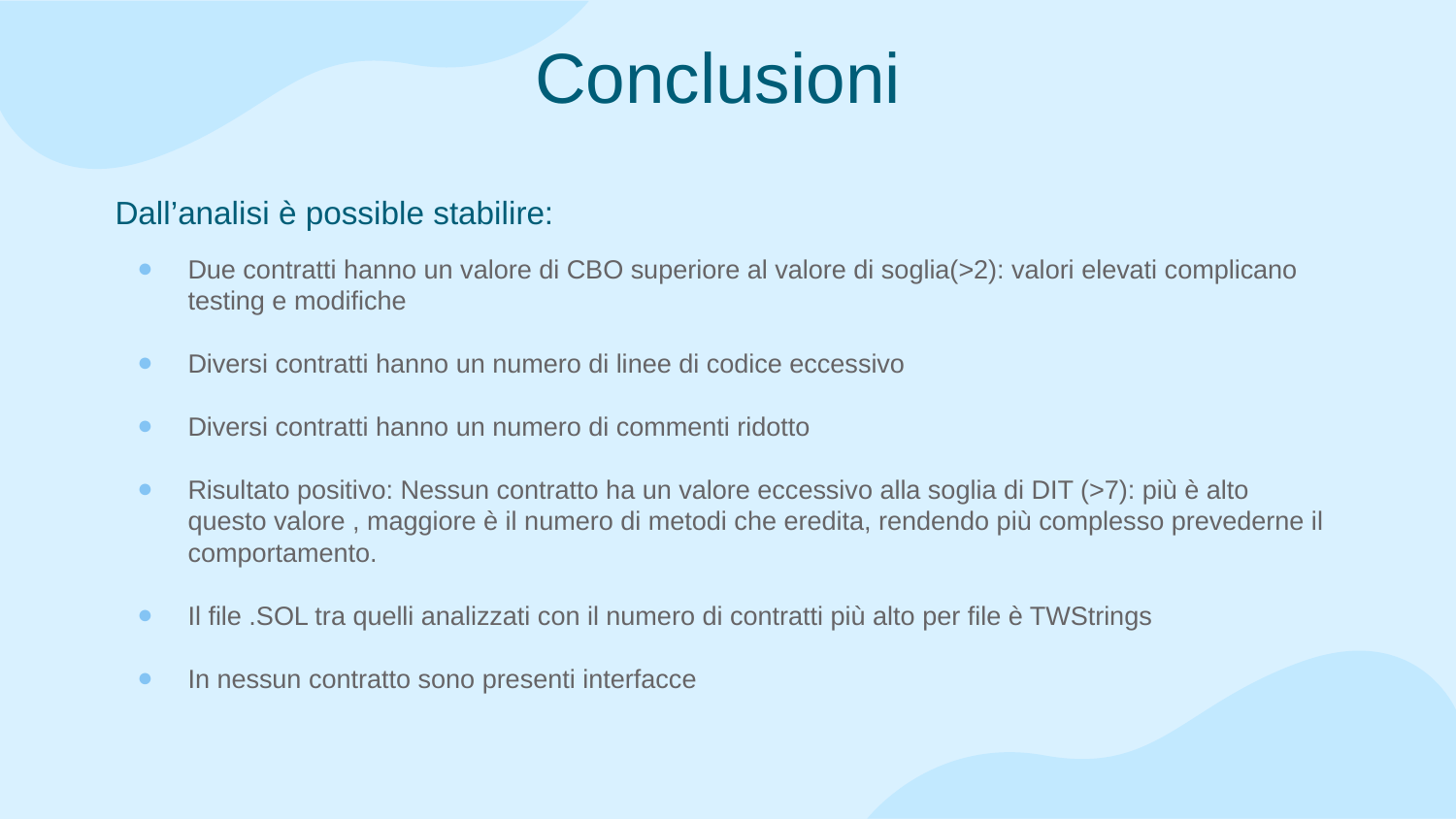

# Conclusioni
Dall’analisi è possible stabilire:
Due contratti hanno un valore di CBO superiore al valore di soglia(>2): valori elevati complicano testing e modifiche

Diversi contratti hanno un numero di linee di codice eccessivo

Diversi contratti hanno un numero di commenti ridotto

Risultato positivo: Nessun contratto ha un valore eccessivo alla soglia di DIT (>7): più è alto questo valore , maggiore è il numero di metodi che eredita, rendendo più complesso prevederne il comportamento.

Il file .SOL tra quelli analizzati con il numero di contratti più alto per file è TWStrings

In nessun contratto sono presenti interfacce